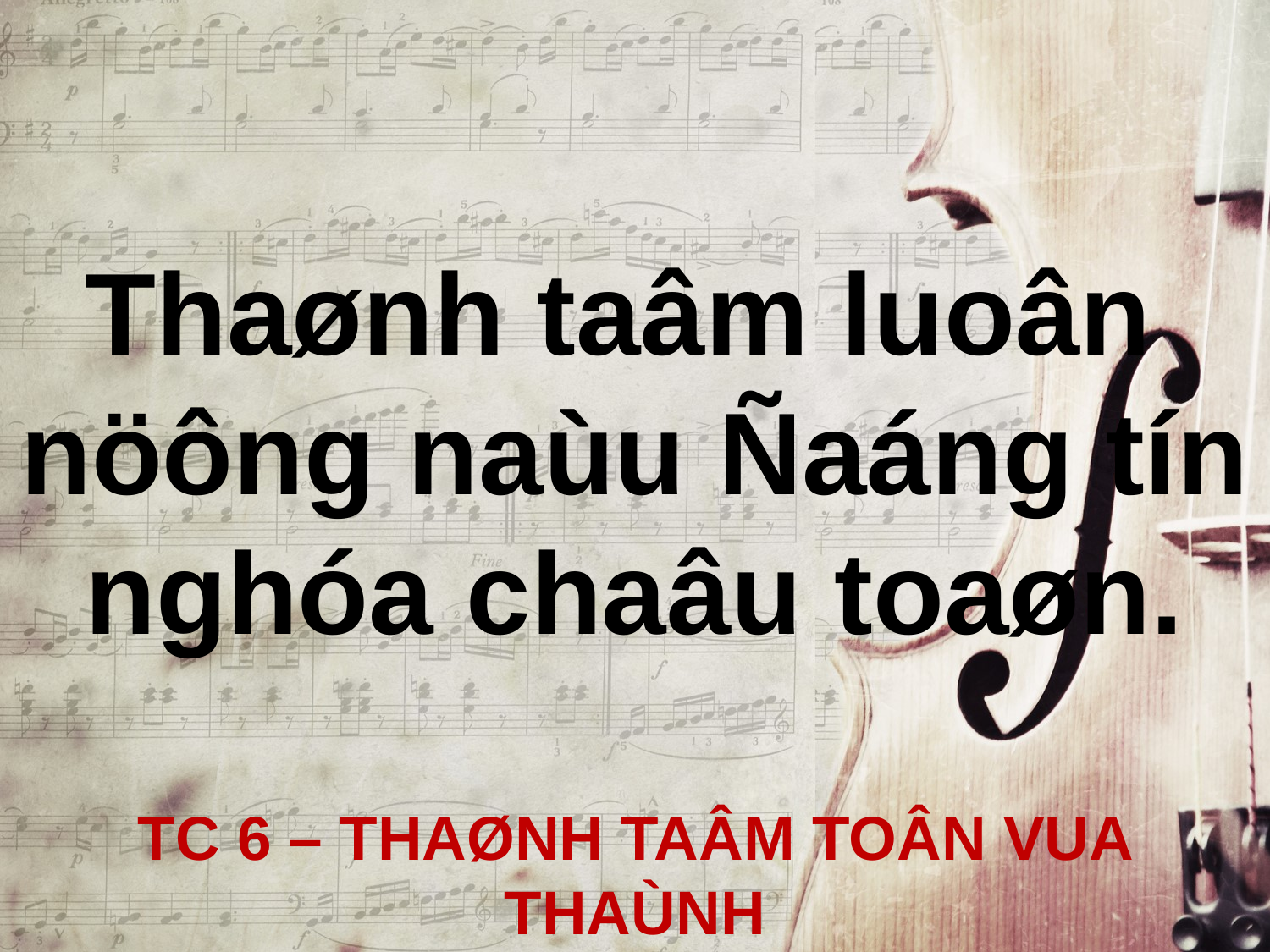

Thaønh taâm luoân
nöông naùu Ñaáng tín nghóa chaâu toaøn.
TC 6 – THAØNH TAÂM TOÂN VUA THAÙNH